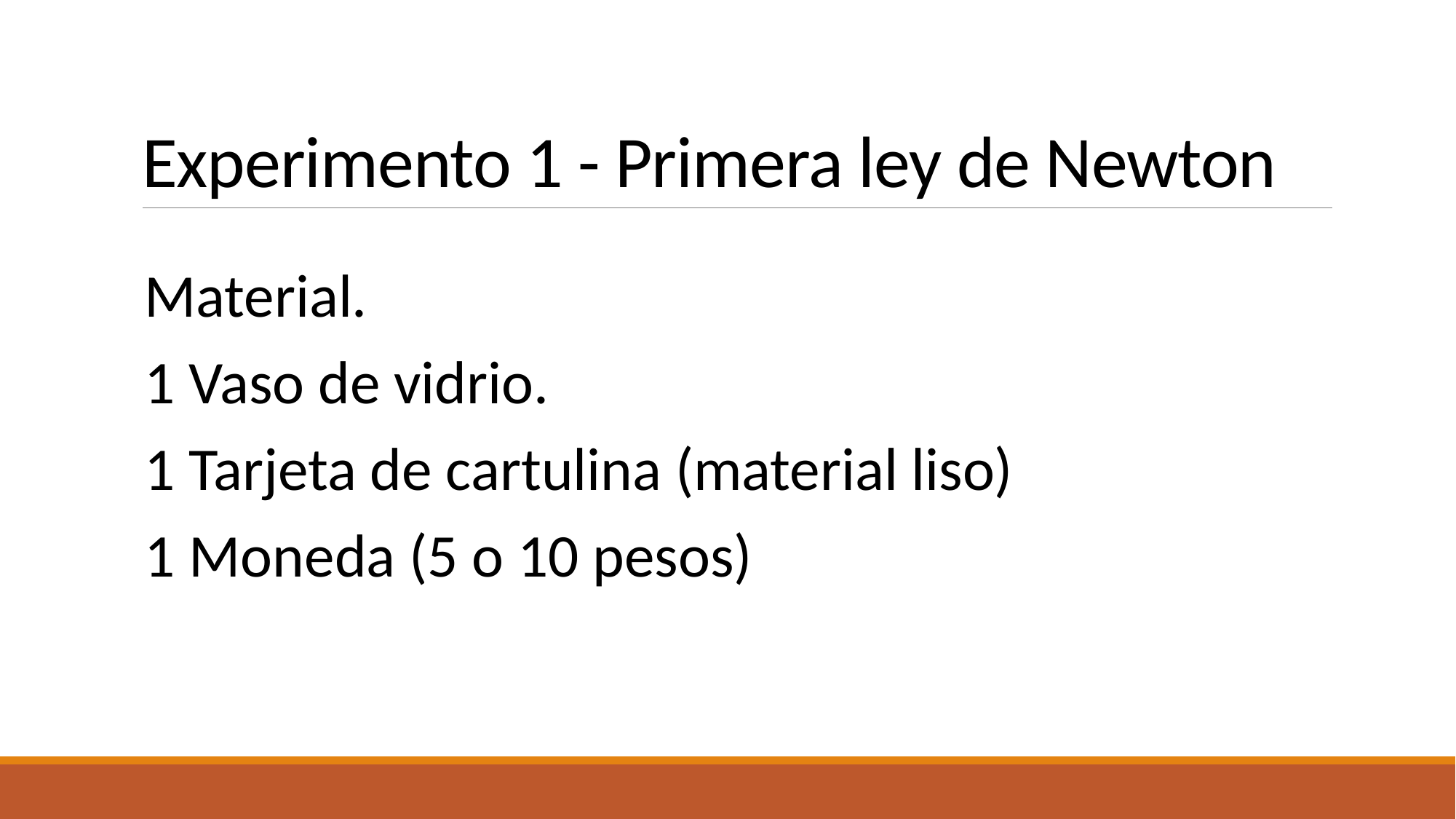

# Experimento 1 - Primera ley de Newton
Material.
1 Vaso de vidrio.
1 Tarjeta de cartulina (material liso)
1 Moneda (5 o 10 pesos)